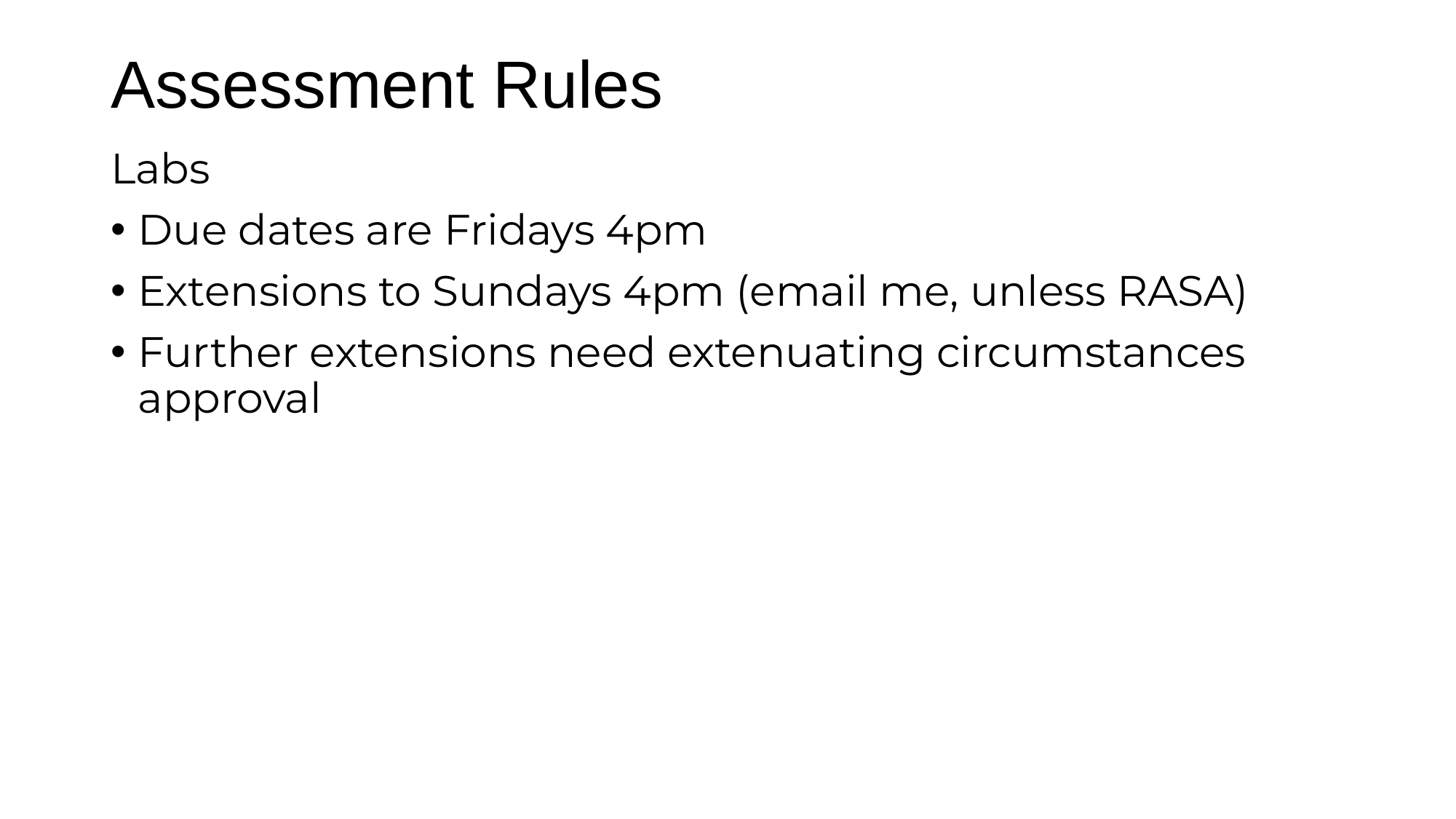

# Assessment Rules
Labs
Due dates are Fridays 4pm
Extensions to Sundays 4pm (email me, unless RASA)
Further extensions need extenuating circumstances approval